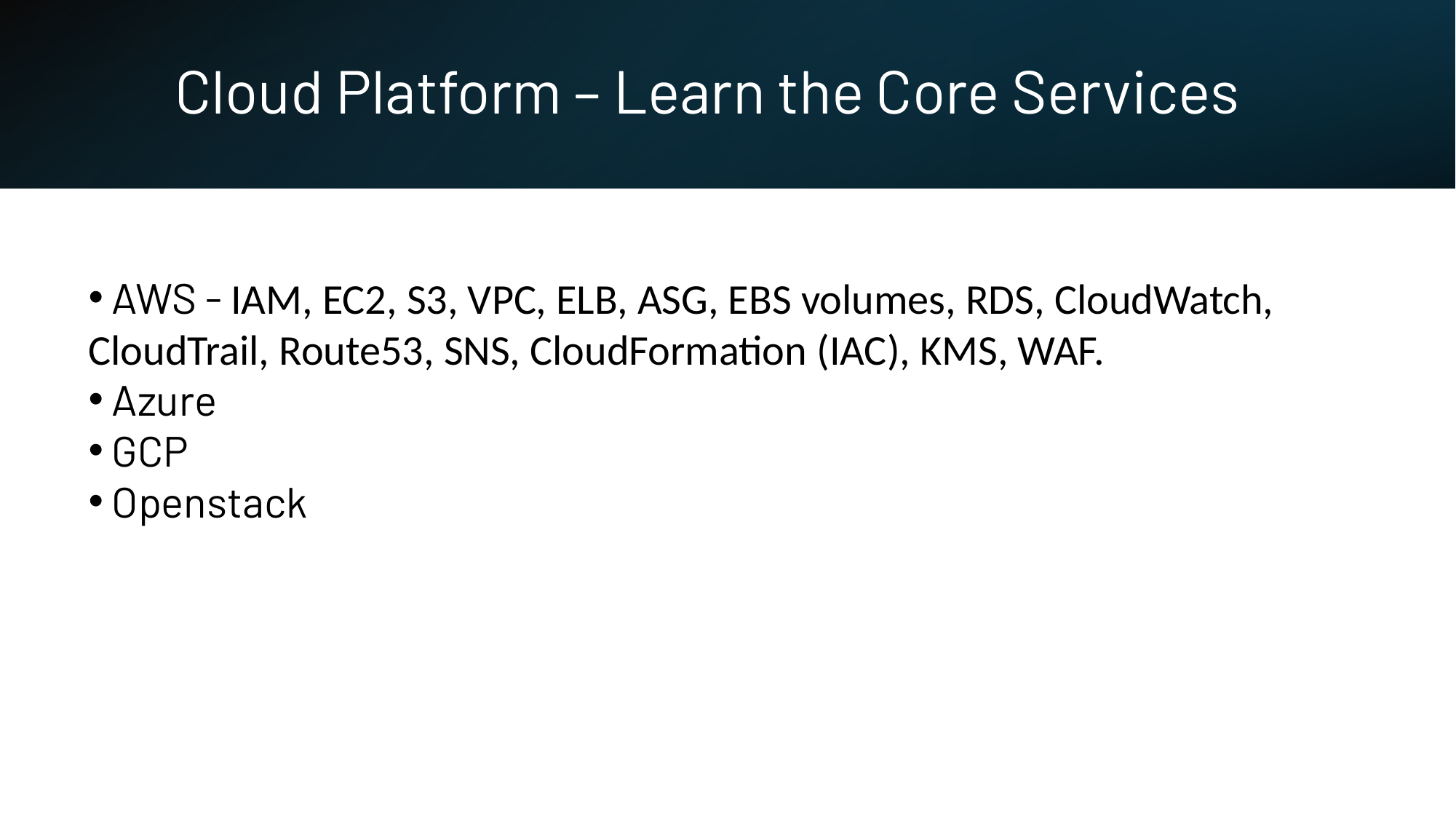

# Cloud Platform – Learn the Core Services

 AWS - IAM, EC2, S3, VPC, ELB, ASG, EBS volumes, RDS, CloudWatch, CloudTrail, Route53, SNS, CloudFormation (IAC), KMS, WAF.
 Azure
 GCP
 Openstack